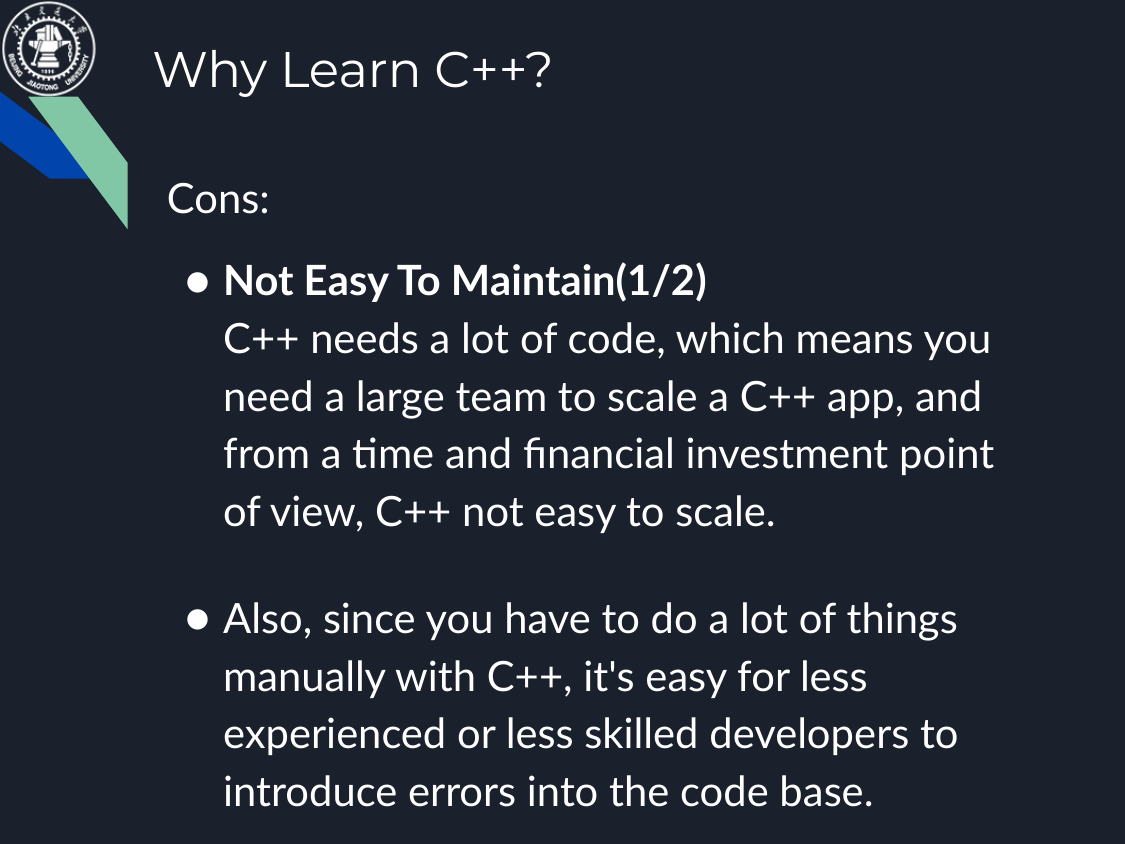

Why Learn C++?
Cons:
Not Easy To Maintain(1/2)
C++ needs a lot of code, which means you need a large team to scale a C++ app, and from a time and financial investment point of view, C++ not easy to scale.
Also, since you have to do a lot of things manually with C++, it's easy for less experienced or less skilled developers to introduce errors into the code base.